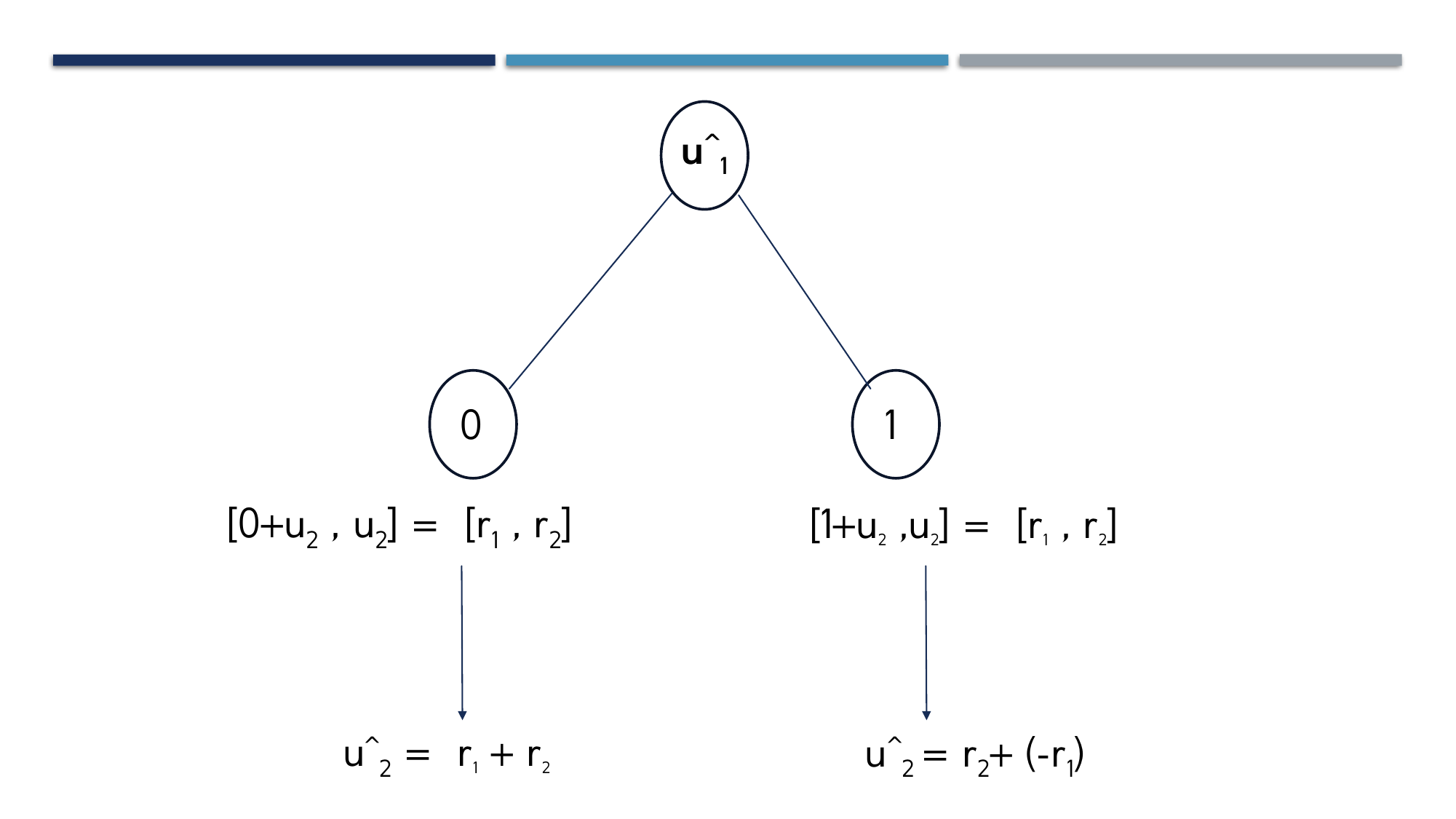

u^1
0
1
[0+u2 , u2] =  [r1 , r2]
[1+u2 ,u2] =  [r1 , r2]

u^2 =  r1 + r2

u^2 = r2+ (-r1)